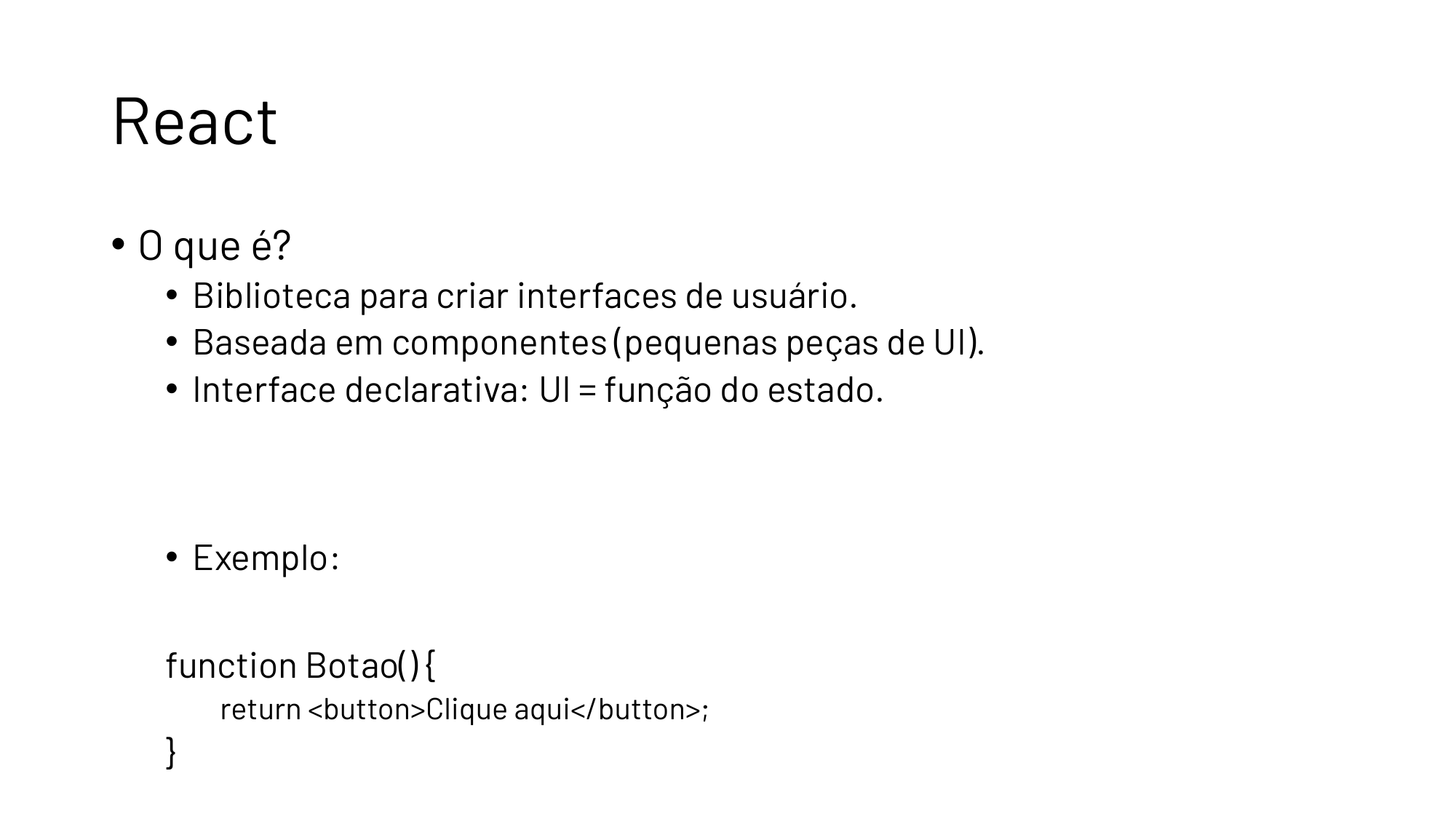

# React
O que é?
Biblioteca para criar interfaces de usuário.
Baseada em componentes (pequenas peças de UI).
Interface declarativa: UI = função do estado.

Exemplo:

function Botao() {
return <button>Clique aqui</button>;
}